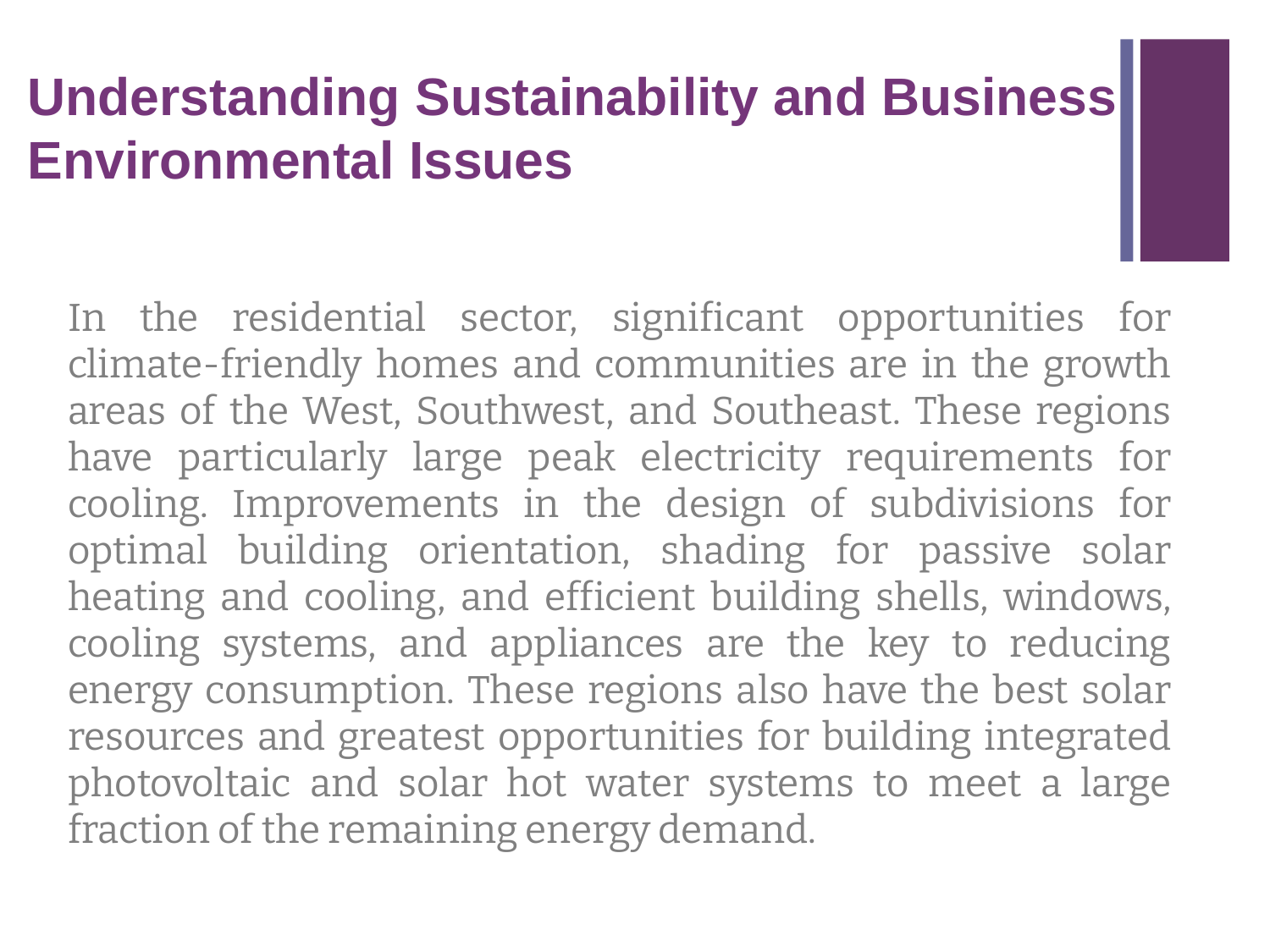

Understanding Sustainability and Business  Environmental Issues

In the residential sector, significant opportunities for climate-friendly homes and communities are in the growth areas of the West, Southwest, and Southeast. These regions have particularly large peak electricity requirements for cooling. Improvements in the design of subdivisions for optimal building orientation, shading for passive solar heating and cooling, and efficient building shells, windows, cooling systems, and appliances are the key to reducing energy consumption. These regions also have the best solar resources and greatest opportunities for building integrated photovoltaic and solar hot water systems to meet a large fraction of the remaining energy demand.